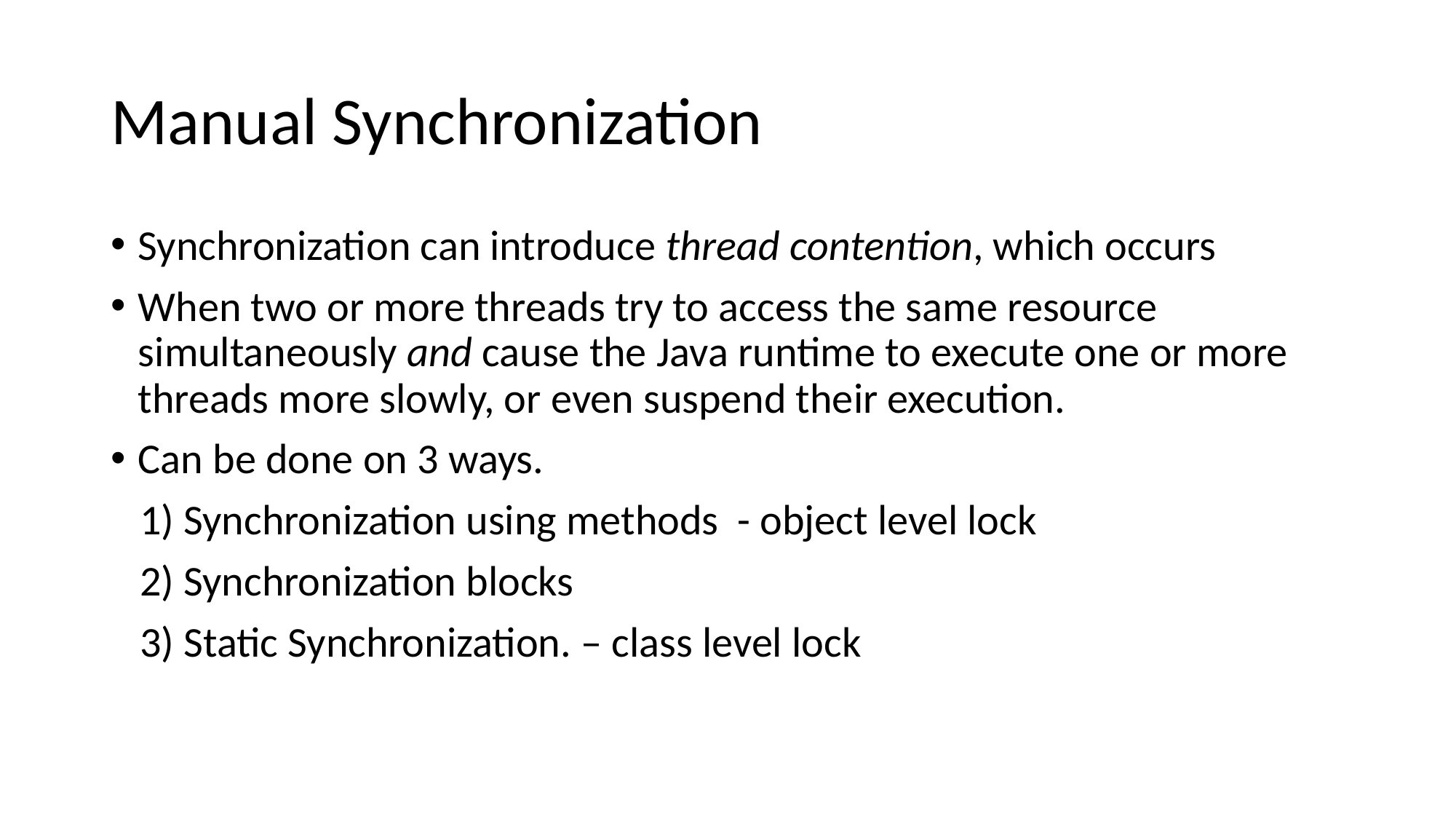

# Manual Synchronization
Synchronization can introduce thread contention, which occurs
When two or more threads try to access the same resource simultaneously and cause the Java runtime to execute one or more threads more slowly, or even suspend their execution.
Can be done on 3 ways.
   1) Synchronization using methods  - object level lock
   2) Synchronization blocks
   3) Static Synchronization. – class level lock